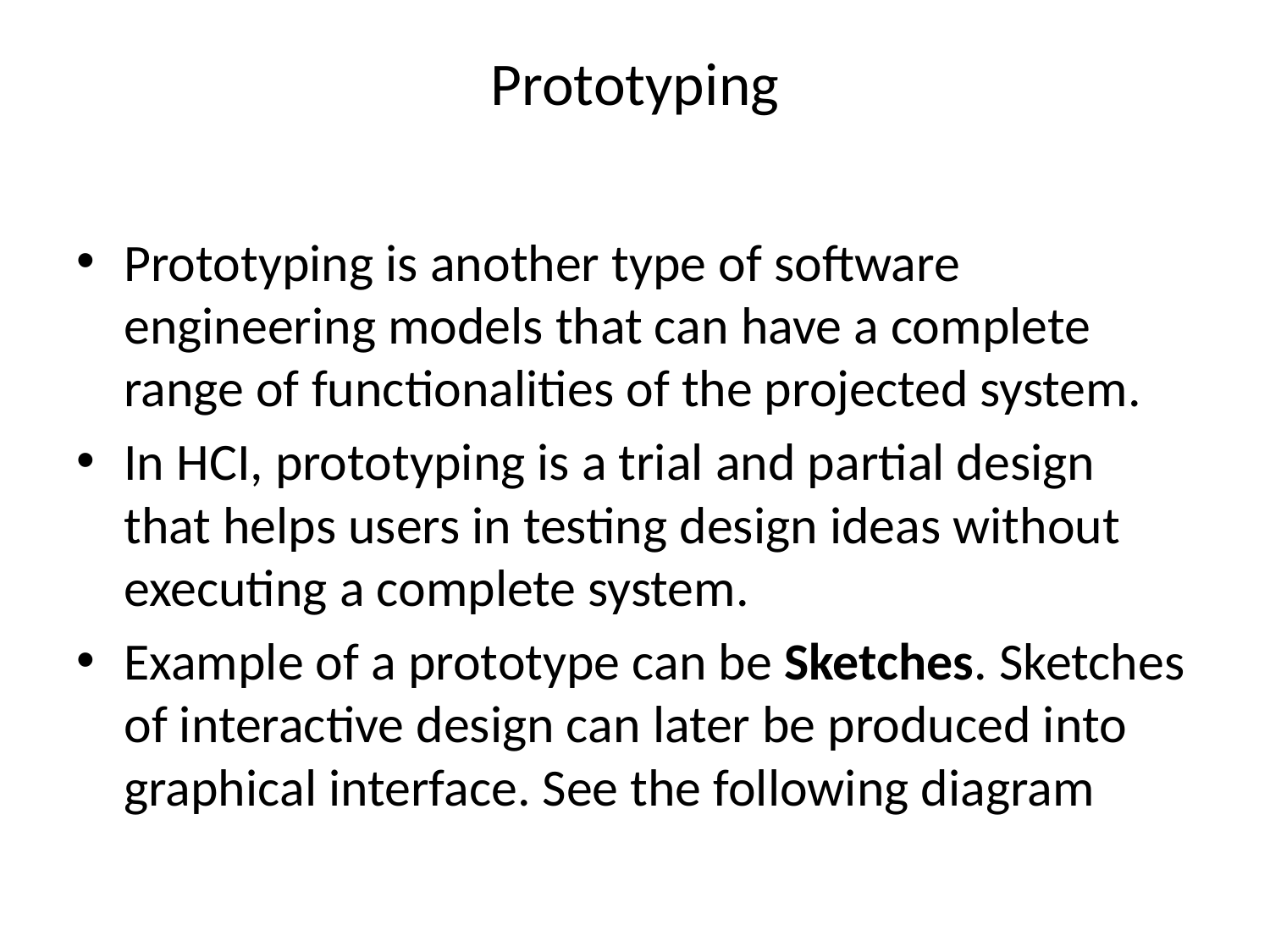

# Prototyping
Prototyping is another type of software engineering models that can have a complete range of functionalities of the projected system.
In HCI, prototyping is a trial and partial design that helps users in testing design ideas without executing a complete system.
Example of a prototype can be Sketches. Sketches of interactive design can later be produced into graphical interface. See the following diagram